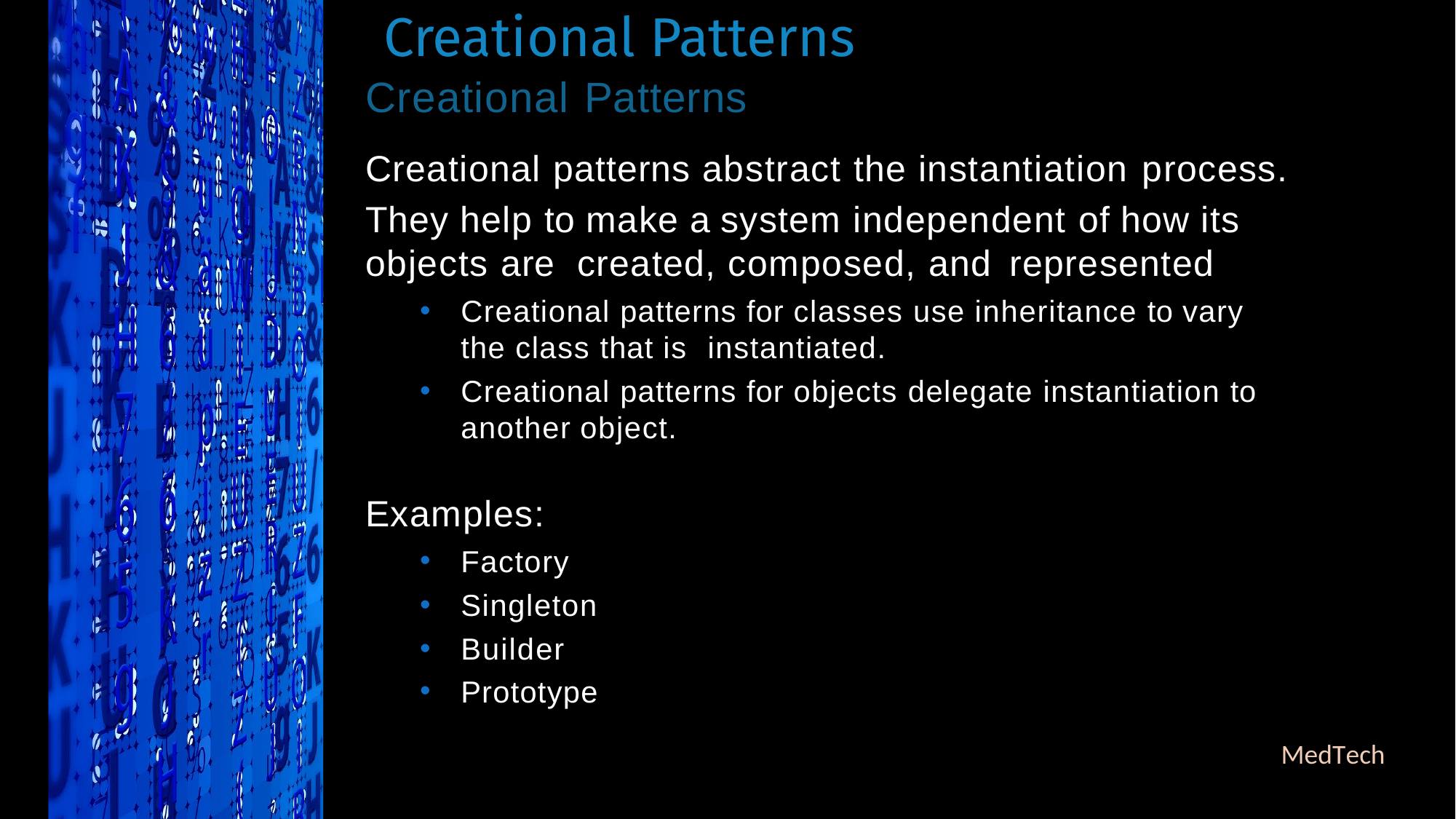

Creational Patterns
Creational Patterns
Creational patterns abstract the instantiation process.
They help to make a system independent of how its objects are  created, composed, and represented
Creational patterns for classes use inheritance to vary the class that is  instantiated.
Creational patterns for objects delegate instantiation to another object.

Examples:
Factory
Singleton
Builder
Prototype
MedTech